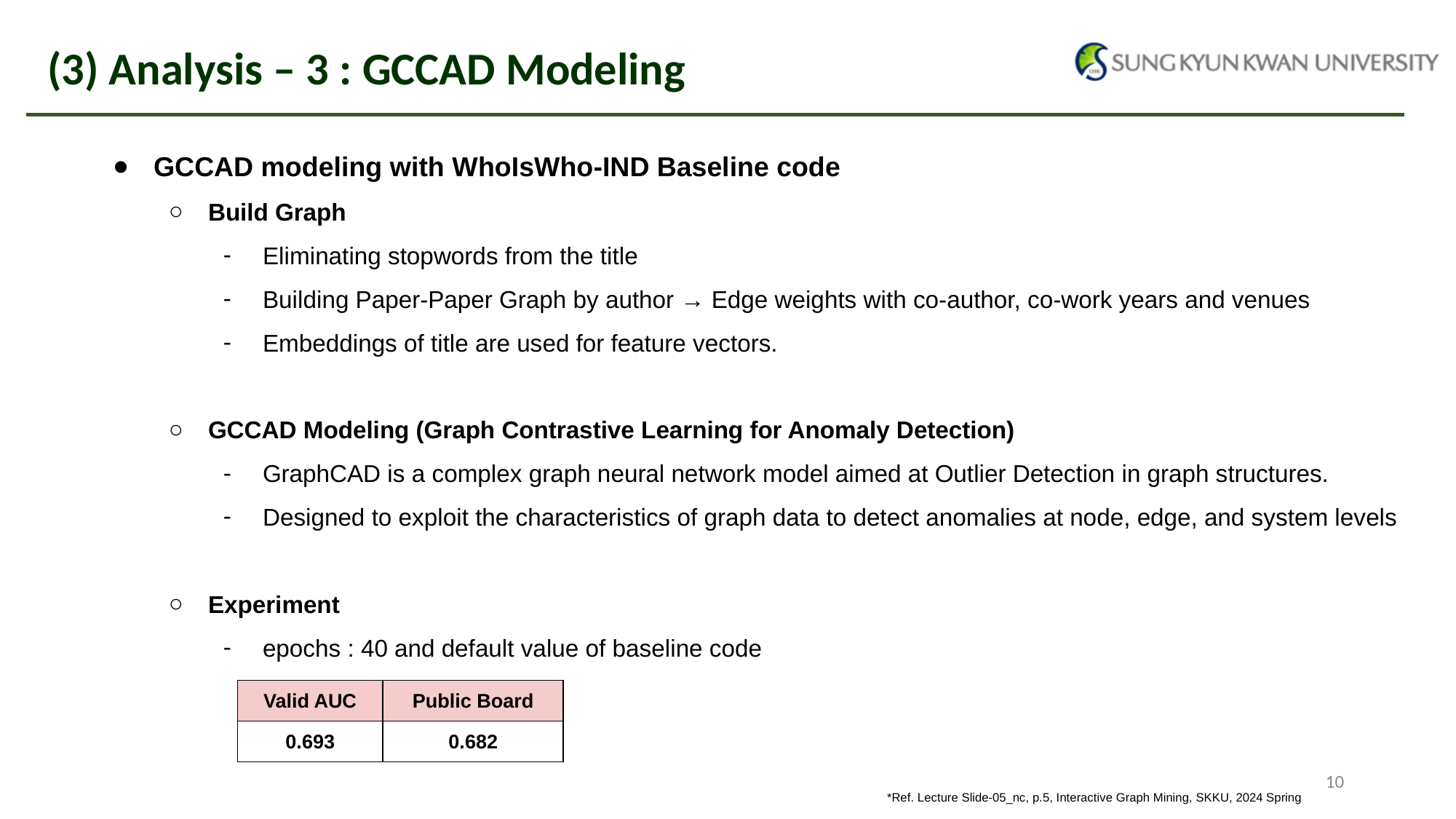

# (3) Analysis – 3 : GCCAD Modeling

GCCAD modeling with WhoIsWho-IND Baseline code
Build Graph
Eliminating stopwords from the title
Building Paper-Paper Graph by author → Edge weights with co-author, co-work years and venues
Embeddings of title are used for feature vectors.

GCCAD Modeling (Graph Contrastive Learning for Anomaly Detection)
GraphCAD is a complex graph neural network model aimed at Outlier Detection in graph structures.
Designed to exploit the characteristics of graph data to detect anomalies at node, edge, and system levels

Experiment
epochs : 40 and default value of baseline code

| Valid AUC | Public Board |
| --- | --- |
| 0.693 | 0.682 |
10
*Ref. Lecture Slide-05_nc, p.5, Interactive Graph Mining, SKKU, 2024 Spring